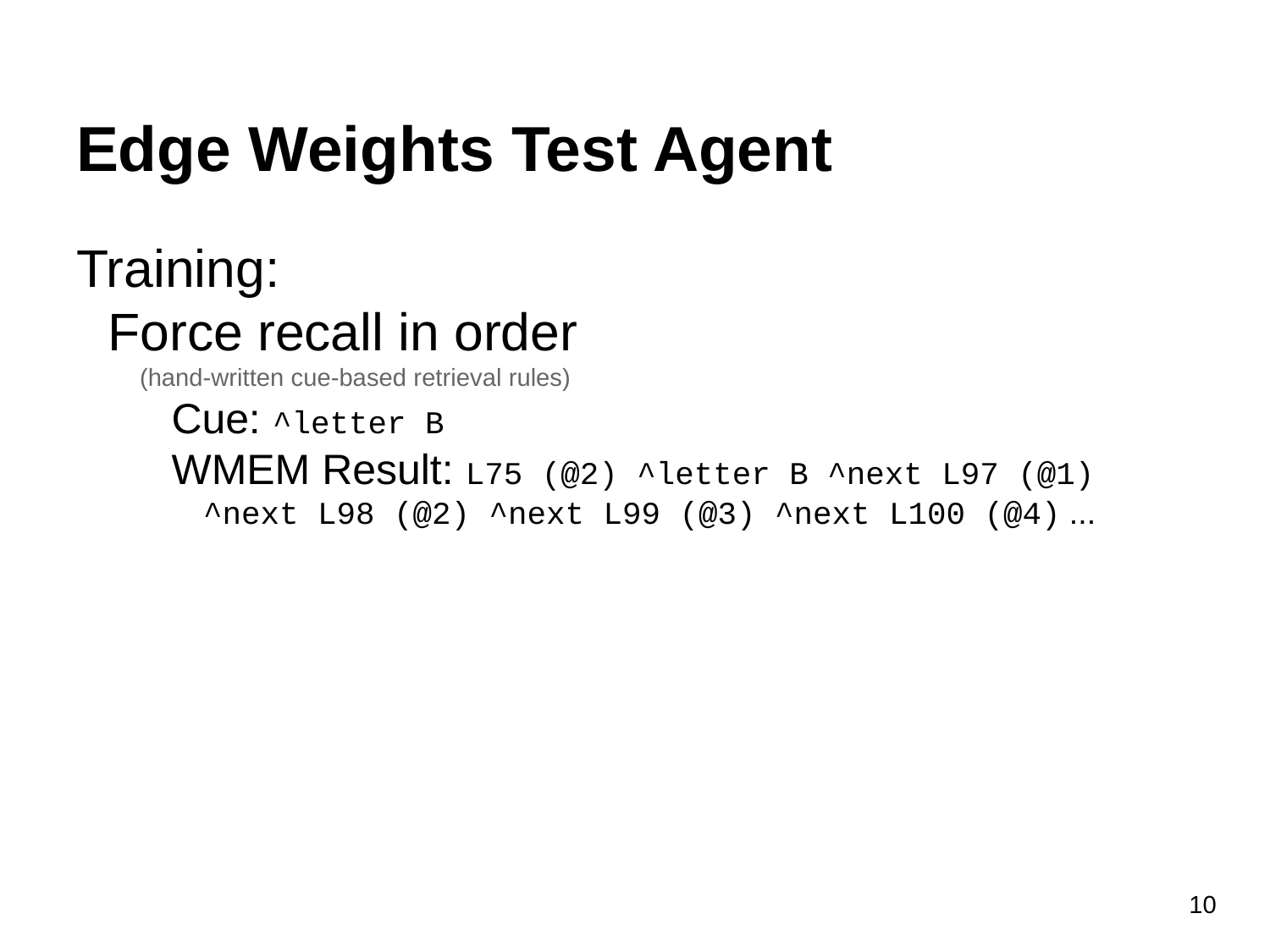

# Edge Weights Test Agent
Training:
Force recall in order
	(hand-written cue-based retrieval rules)
Cue: ^letter B
WMEM Result: L75 (@2) ^letter B ^next L97 (@1) ^next L98 (@2) ^next L99 (@3) ^next L100 (@4) ...

10